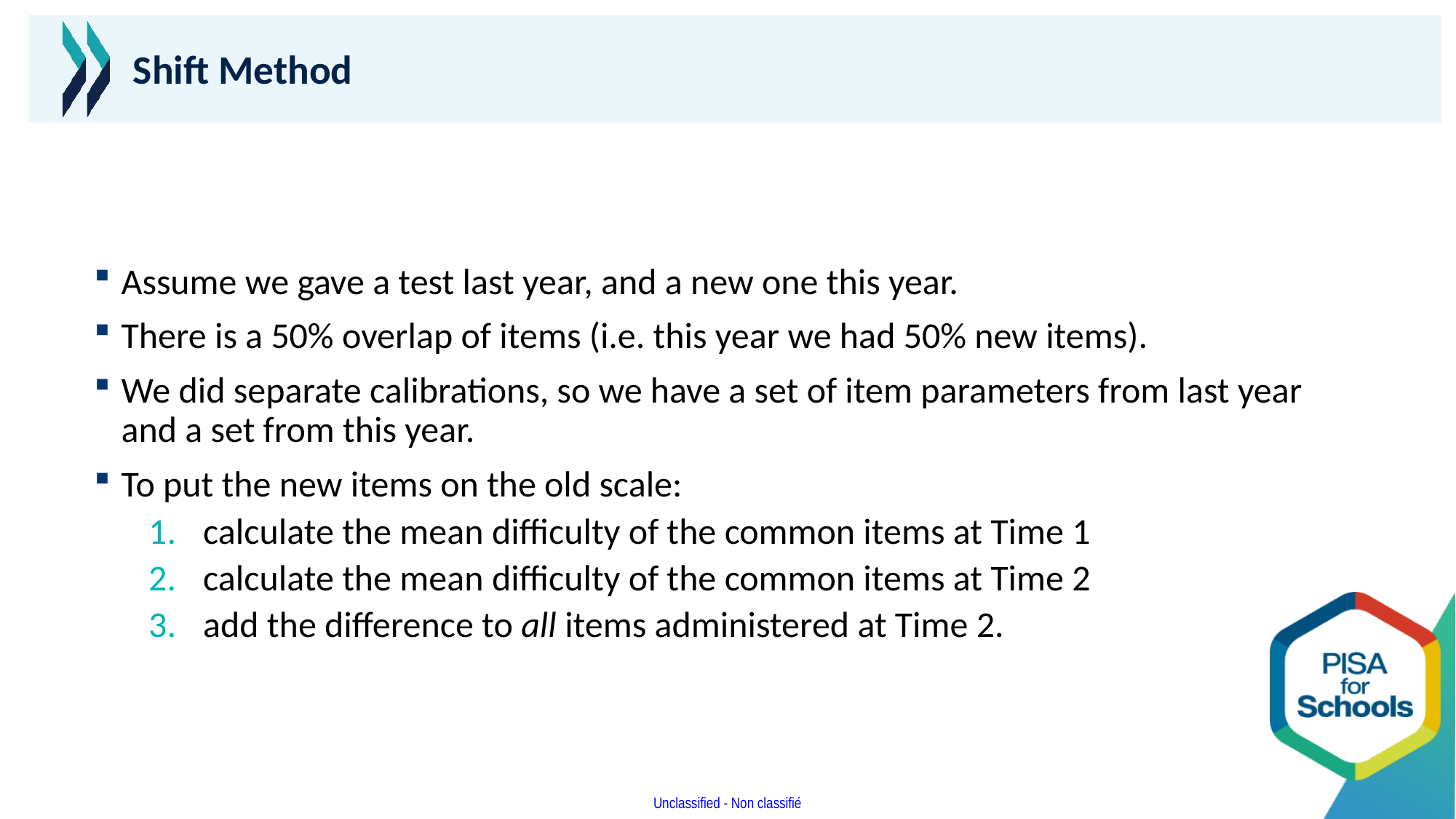

# Shift Method
Assume we gave a test last year, and a new one this year.
There is a 50% overlap of items (i.e. this year we had 50% new items).
We did separate calibrations, so we have a set of item parameters from last year and a set from this year.
To put the new items on the old scale:
calculate the mean difficulty of the common items at Time 1
calculate the mean difficulty of the common items at Time 2
add the difference to all items administered at Time 2.